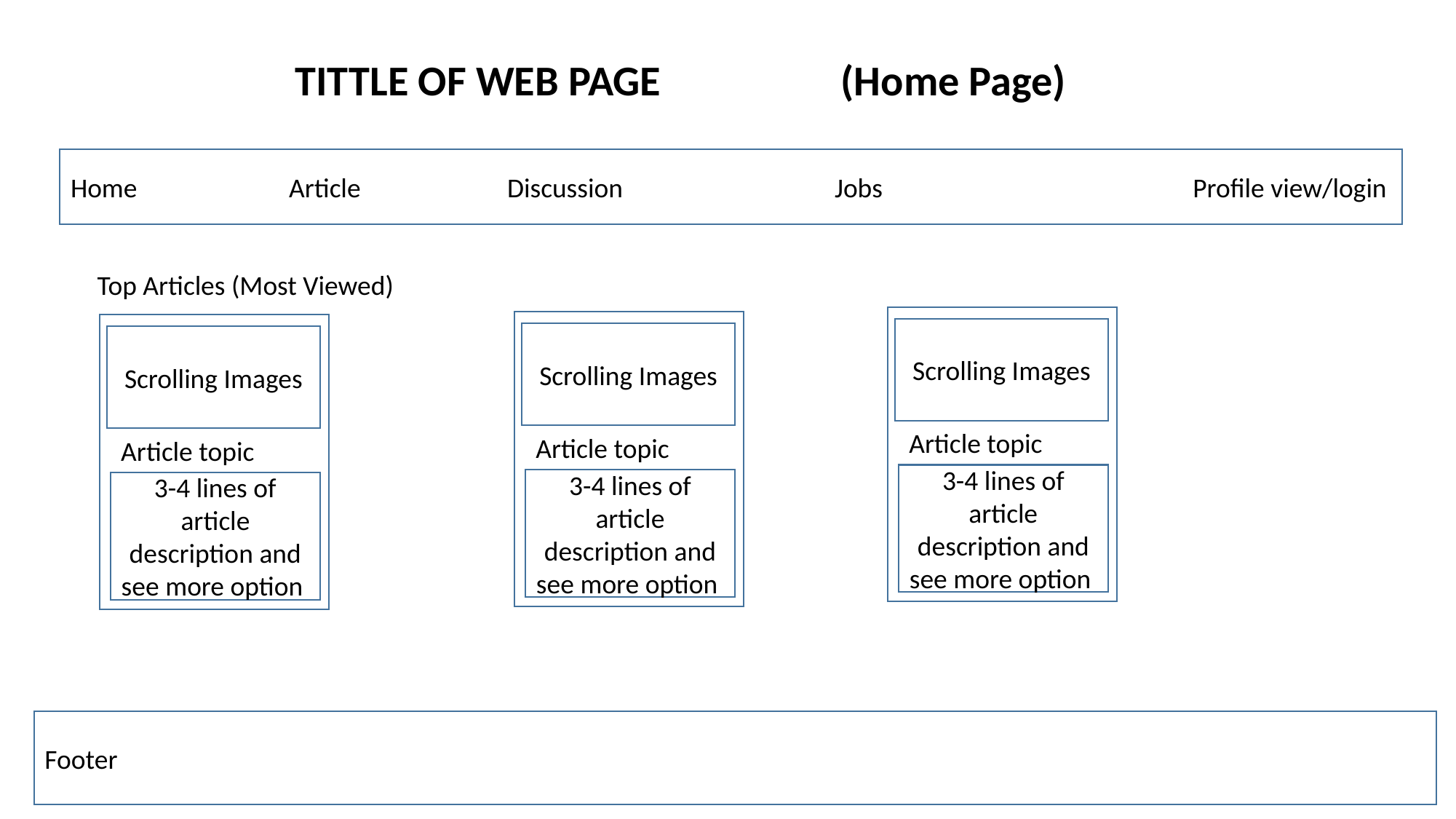

TITTLE OF WEB PAGE		(Home Page)
Home		Article		Discussion		Jobs			     Profile view/login
Top Articles (Most Viewed)

Scrolling Images
Scrolling Images
Scrolling Images
Article topic
Article topic
Article topic
3-4 lines of article description and see more option
3-4 lines of article description and see more option
3-4 lines of article description and see more option
Footer